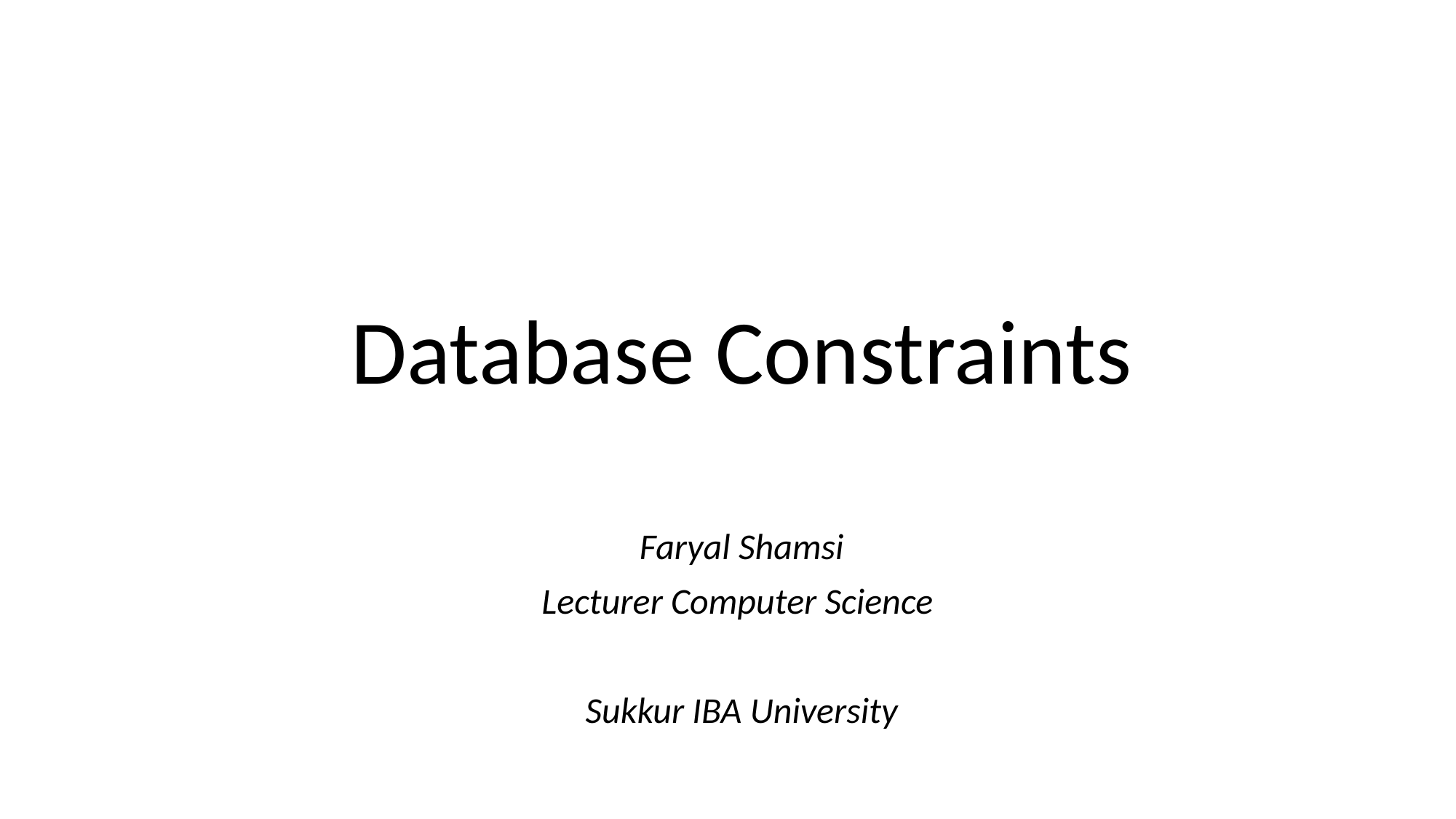

# Database Constraints

Faryal Shamsi
Lecturer Computer Science

Sukkur IBA University